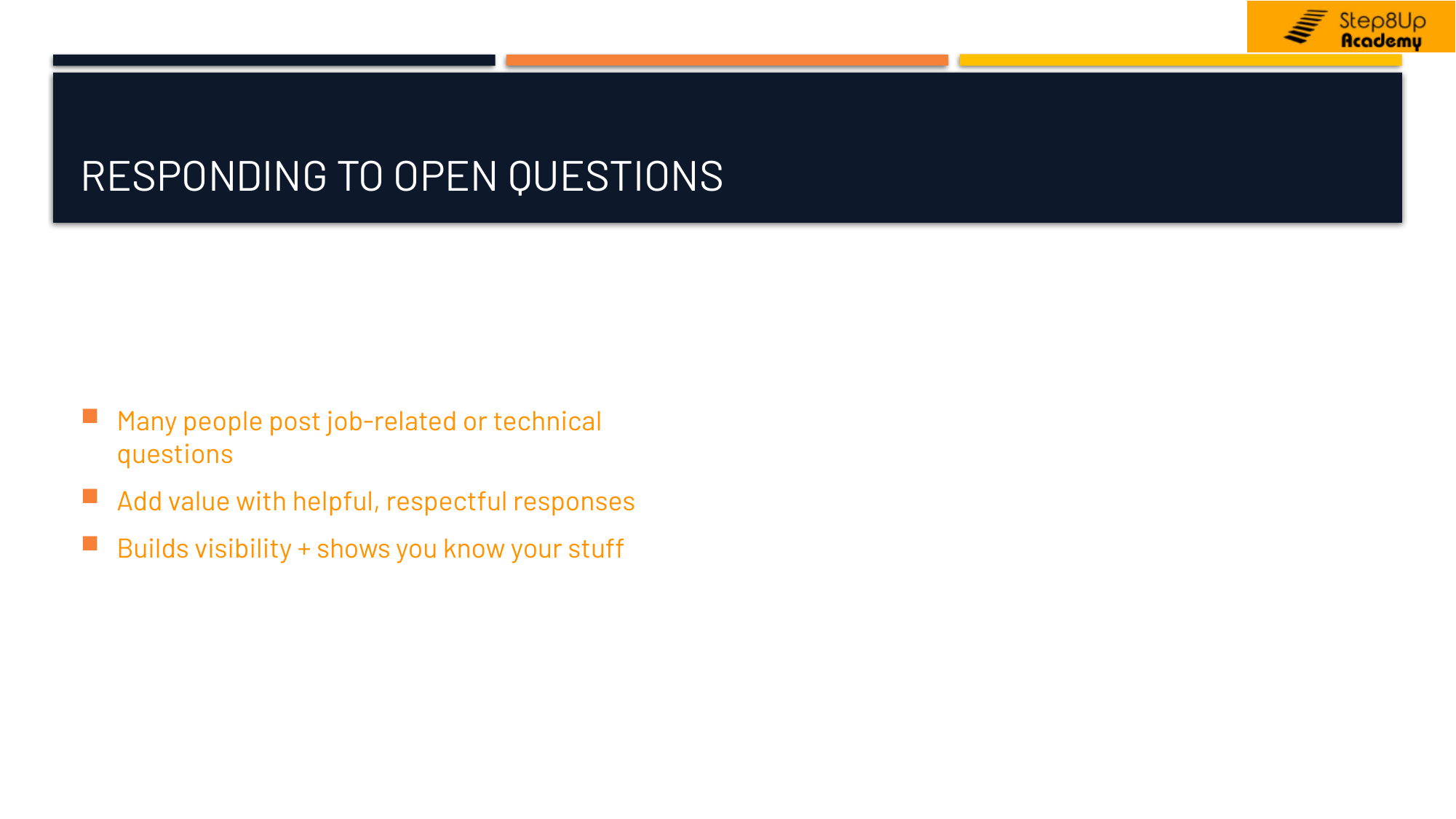

# Responding to Open Questions
Many people post job-related or technical questions
Add value with helpful, respectful responses
Builds visibility + shows you know your stuff